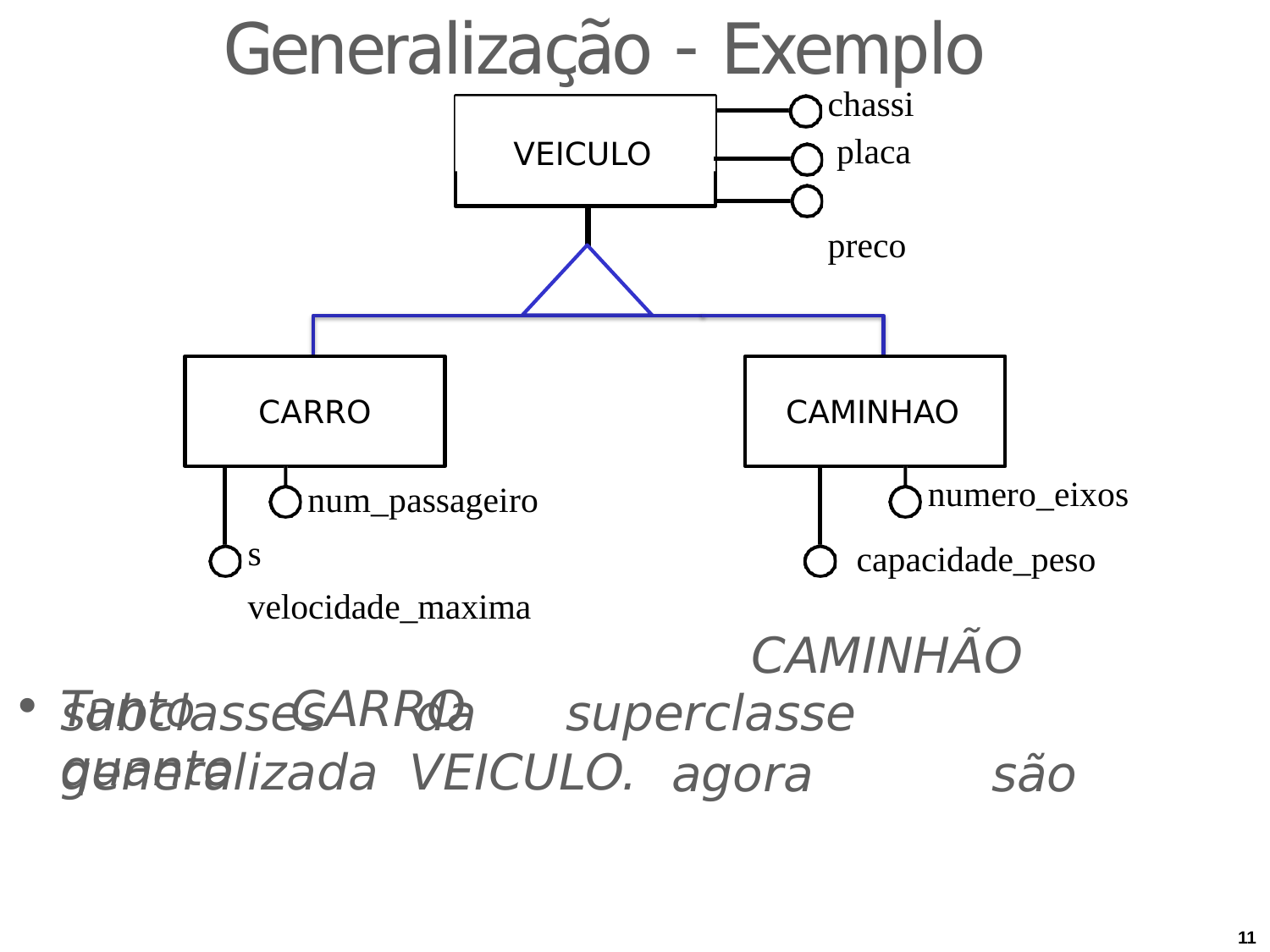

# Generalização - Exemplo
chassi  placa  preco

VEICULO

CARRO
CAMINHAO
numero_eixos  capacidade_peso

CAMINHÃO	agora	são
num_passageiros  velocidade_maxima

Tanto	CARRO	quanto

subclasses	da	superclasse	generalizada  VEICULO.
11